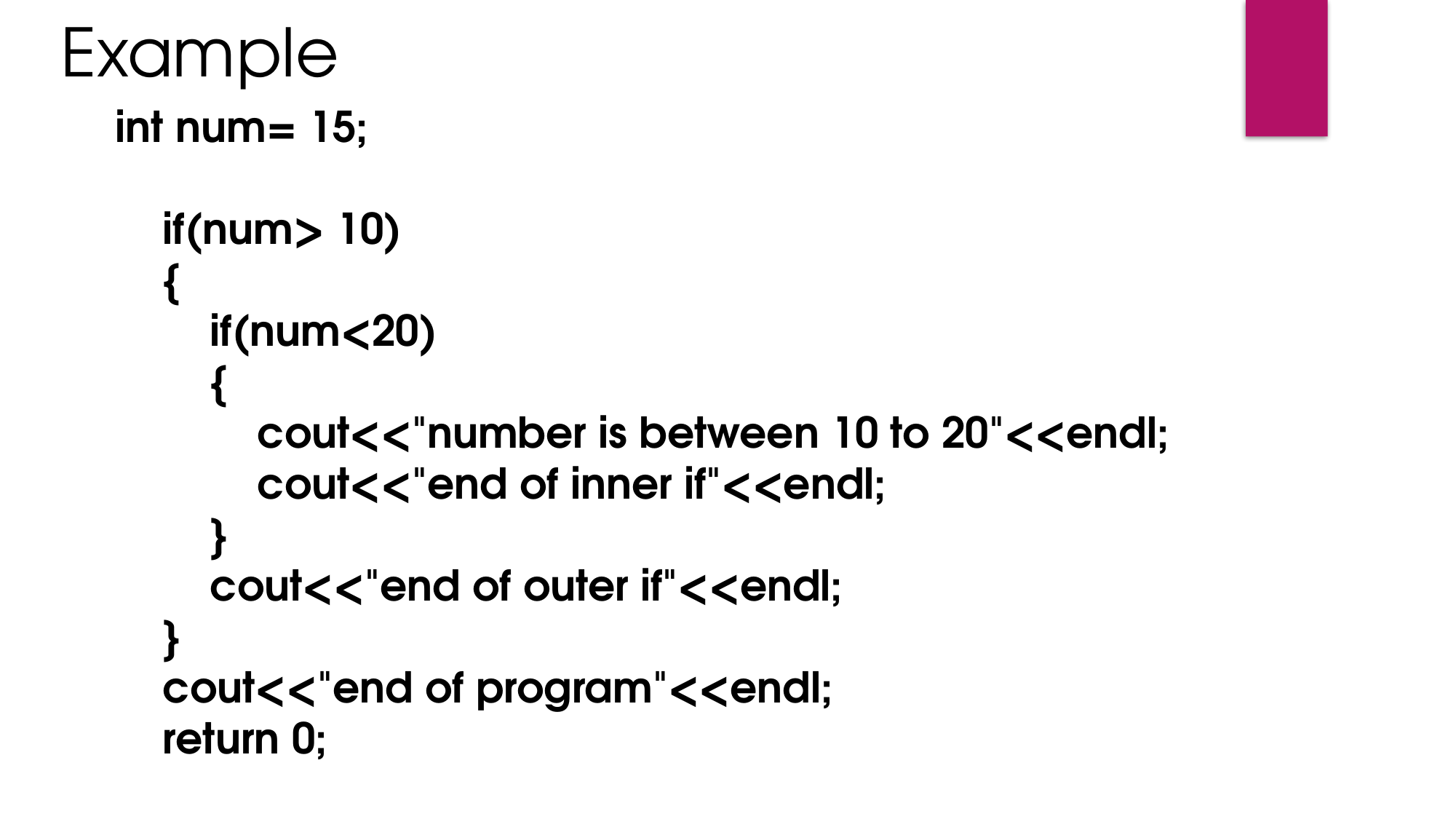

Example
int num= 15;

    if(num> 10)
    {
        if(num<20)
        {
            cout<<"number is between 10 to 20"<<endl;
            cout<<"end of inner if"<<endl;
        }
        cout<<"end of outer if"<<endl;
    }
    cout<<"end of program"<<endl;
    return 0;